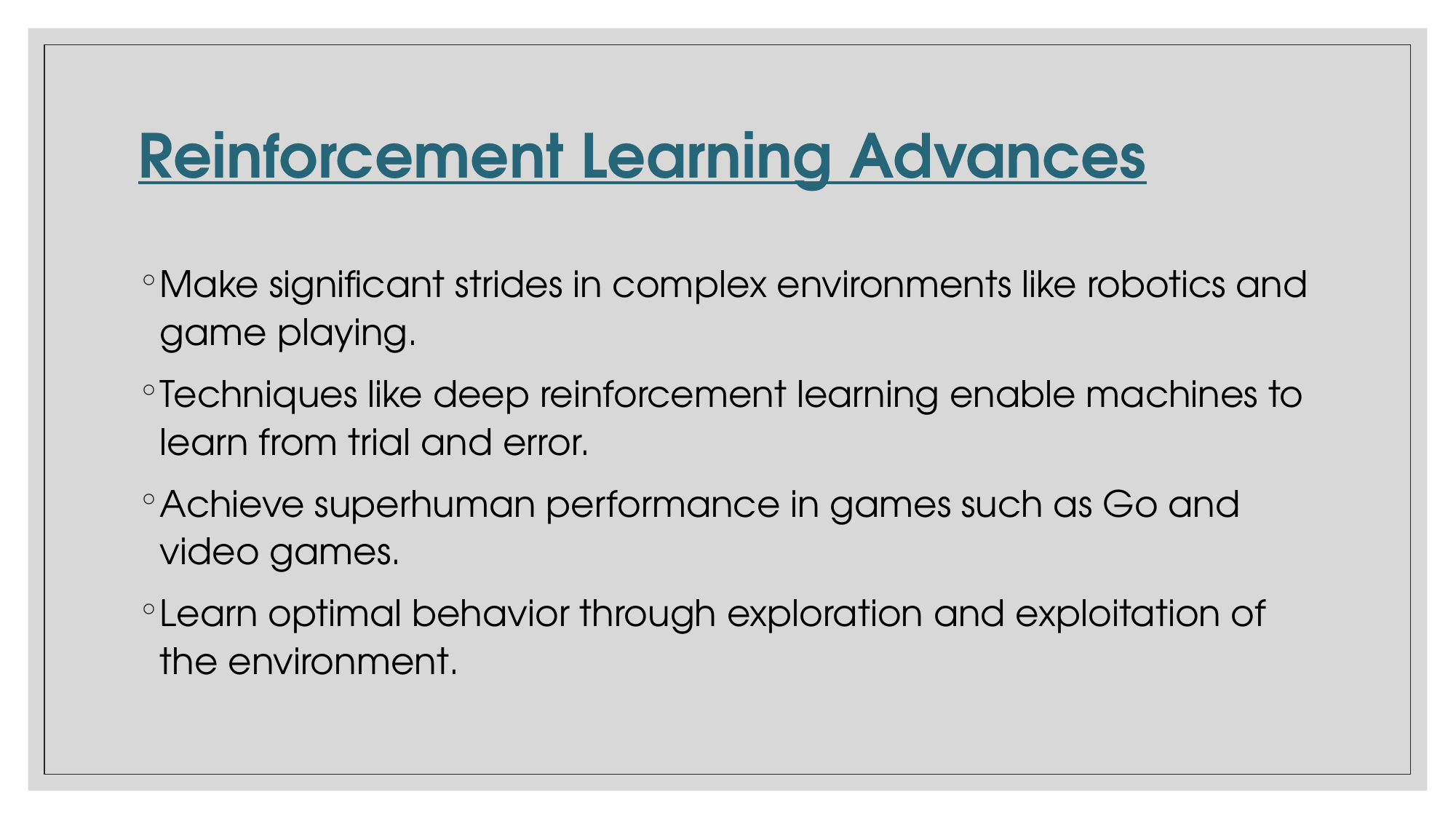

# Reinforcement Learning Advances
Make significant strides in complex environments like robotics and game playing.
Techniques like deep reinforcement learning enable machines to learn from trial and error.
Achieve superhuman performance in games such as Go and video games.
Learn optimal behavior through exploration and exploitation of the environment.